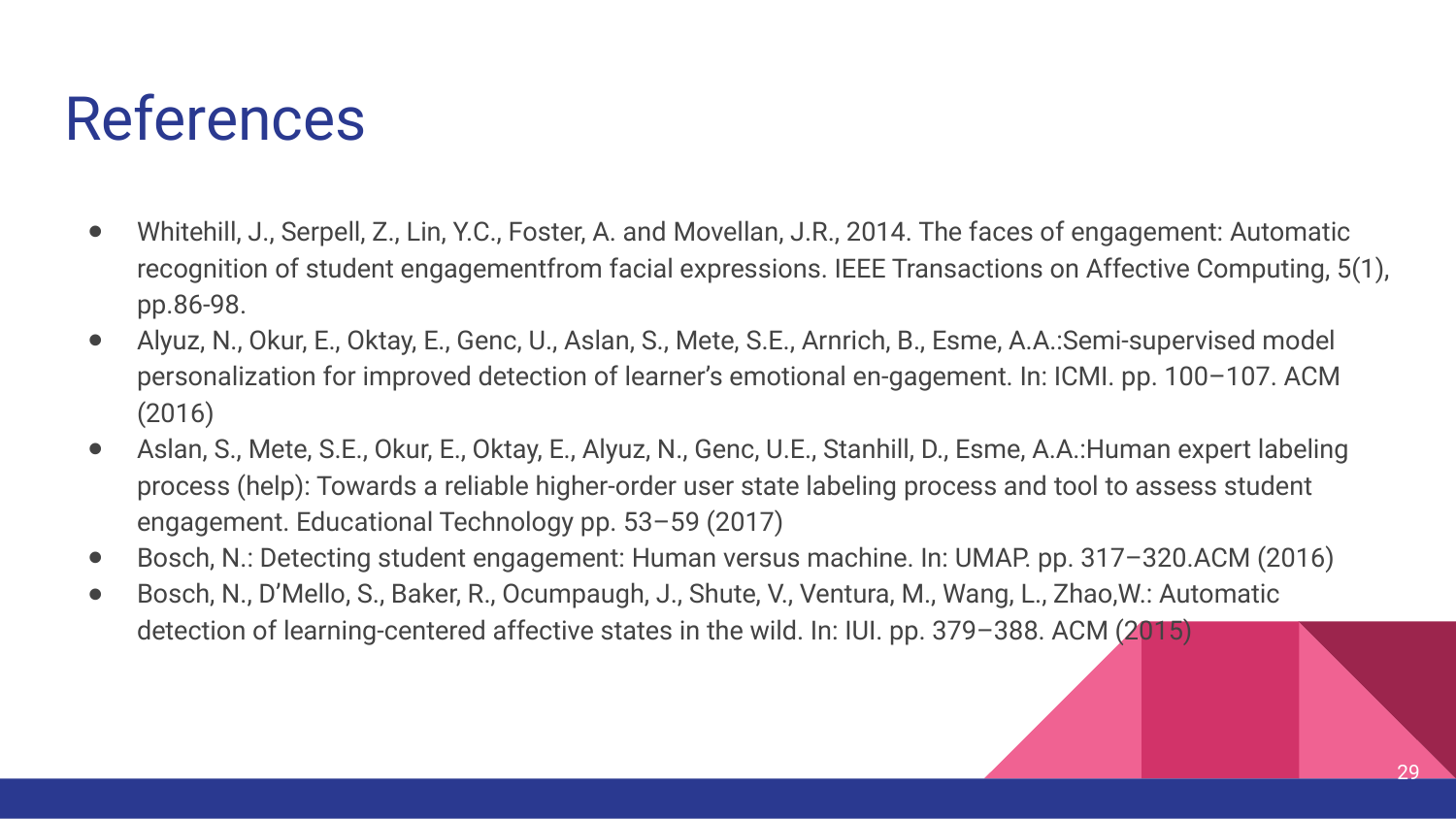

# References
Whitehill, J., Serpell, Z., Lin, Y.C., Foster, A. and Movellan, J.R., 2014. The faces of engagement: Automatic recognition of student engagementfrom facial expressions. IEEE Transactions on Affective Computing, 5(1), pp.86-98.
Alyuz, N., Okur, E., Oktay, E., Genc, U., Aslan, S., Mete, S.E., Arnrich, B., Esme, A.A.:Semi-supervised model personalization for improved detection of learner’s emotional en-gagement. In: ICMI. pp. 100–107. ACM (2016)
Aslan, S., Mete, S.E., Okur, E., Oktay, E., Alyuz, N., Genc, U.E., Stanhill, D., Esme, A.A.:Human expert labeling process (help): Towards a reliable higher-order user state labeling process and tool to assess student engagement. Educational Technology pp. 53–59 (2017)
Bosch, N.: Detecting student engagement: Human versus machine. In: UMAP. pp. 317–320.ACM (2016)
Bosch, N., D’Mello, S., Baker, R., Ocumpaugh, J., Shute, V., Ventura, M., Wang, L., Zhao,W.: Automatic detection of learning-centered affective states in the wild. In: IUI. pp. 379–388. ACM (2015)
29